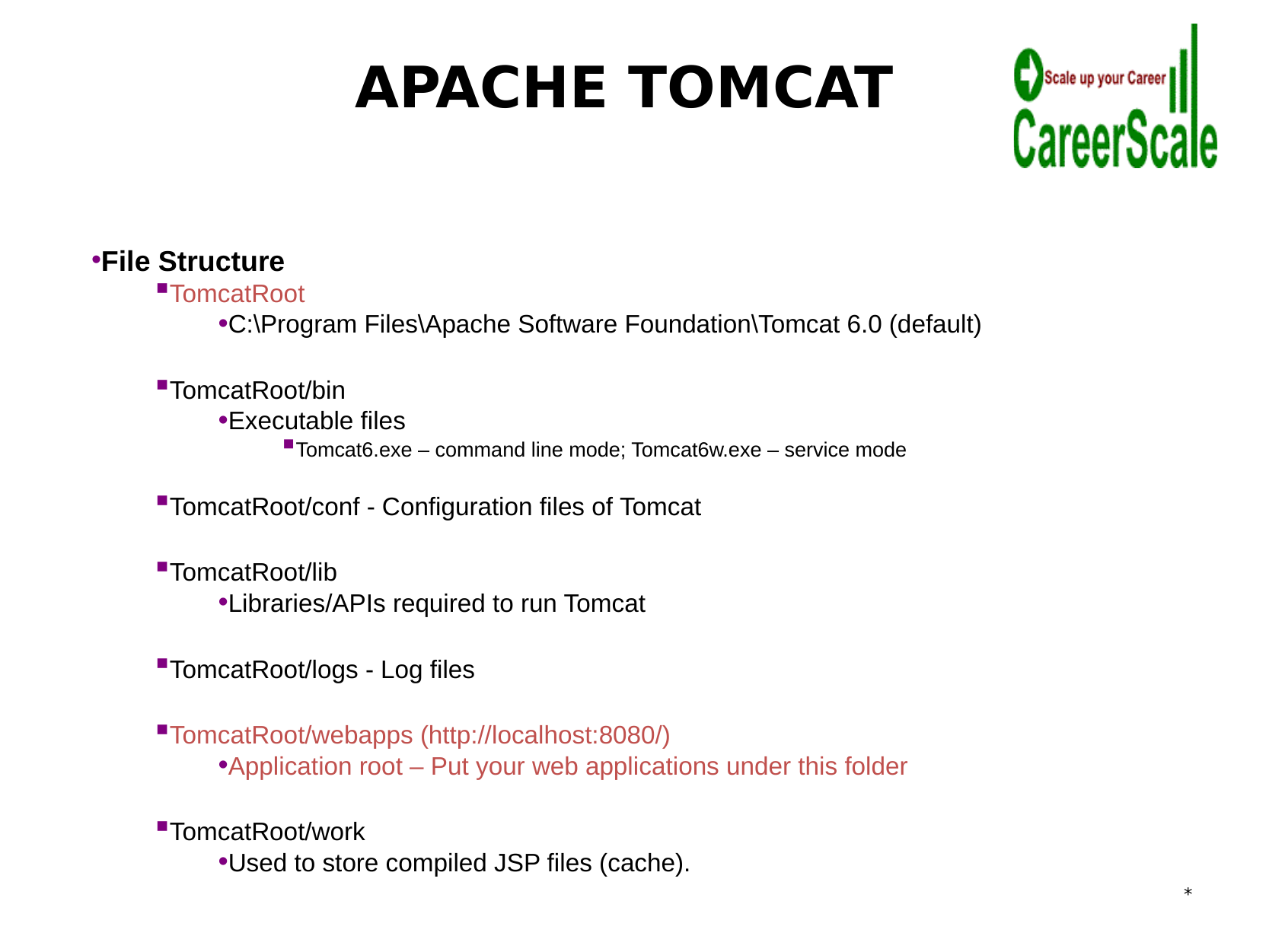

# Apache Tomcat
File Structure
TomcatRoot
C:\Program Files\Apache Software Foundation\Tomcat 6.0 (default)

TomcatRoot/bin
Executable files
Tomcat6.exe – command line mode; Tomcat6w.exe – service mode

TomcatRoot/conf - Configuration files of Tomcat

TomcatRoot/lib
Libraries/APIs required to run Tomcat

TomcatRoot/logs - Log files

TomcatRoot/webapps (http://localhost:8080/)
Application root – Put your web applications under this folder

TomcatRoot/work
Used to store compiled JSP files (cache).

*